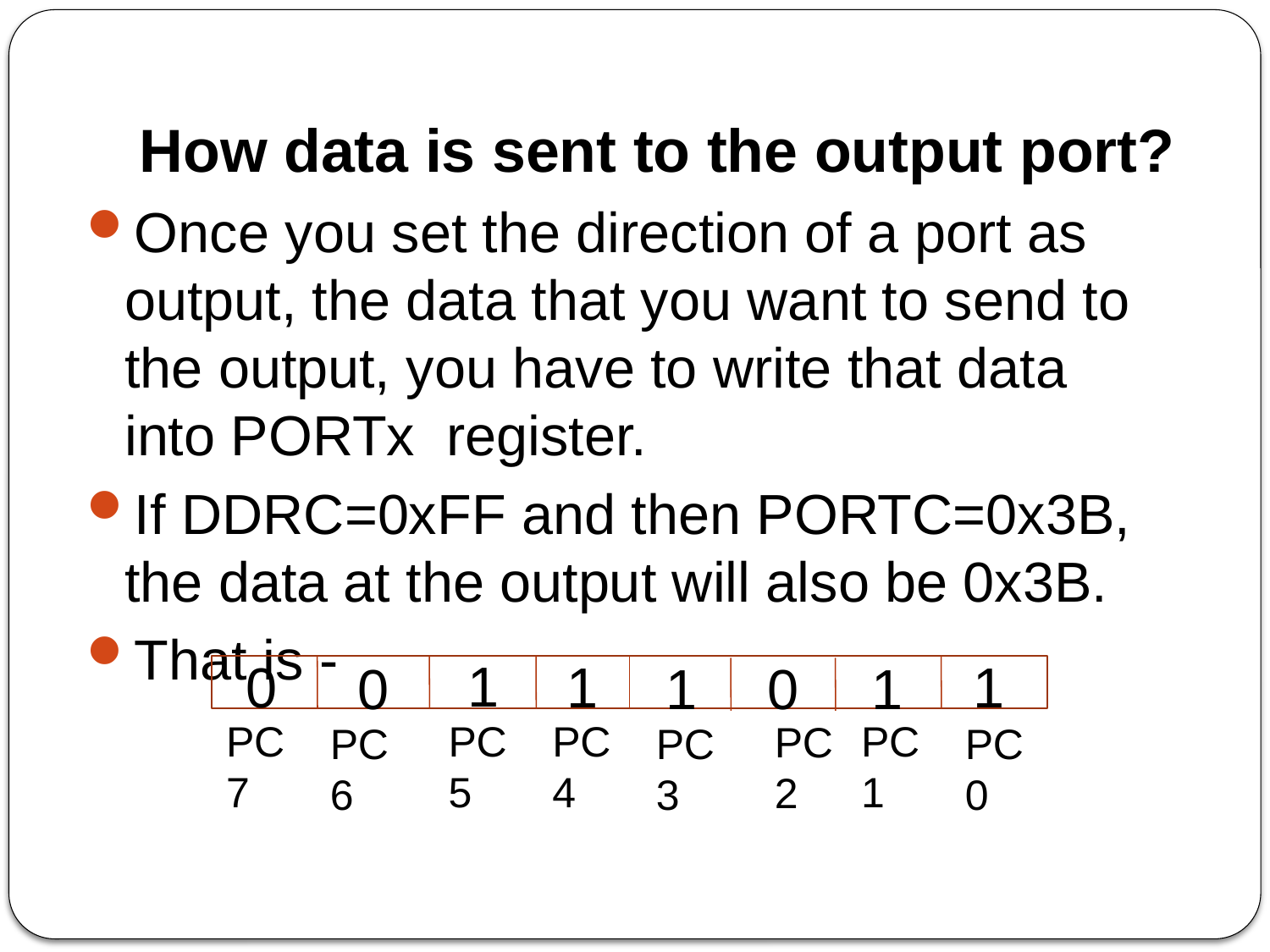

# How data is sent to the output port?
Once you set the direction of a port as output, the data that you want to send to the output, you have to write that data into PORTx  register.
If DDRC=0xFF and then PORTC=0x3B, the data at the output will also be 0x3B.
That is -
1
0
1
1
0
1
0
1

PC7
PC5
PC4
PC1
PC2
PC6
PC3
PC0